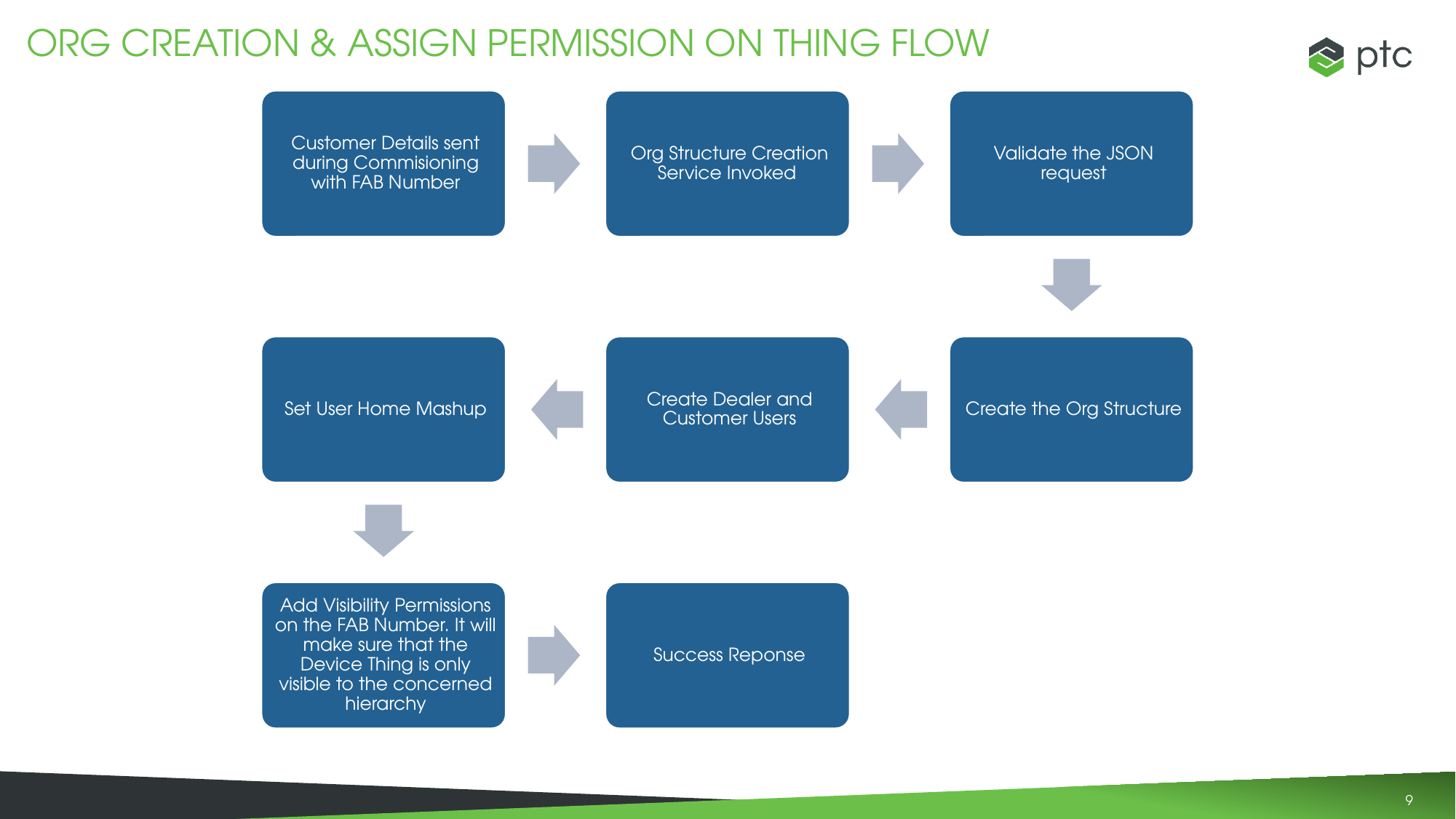

# Org Creation & Assign Permission On Thing Flow
Customer Details sent during Commisioning with FAB Number

Org Structure Creation Service Invoked

Validate the JSON request

Create the Org Structure

Create Dealer and Customer Users

Set User Home Mashup

Add Visibility Permissions on the FAB Number. It will make sure that the Device Thing is only visible to the concerned hierarchy

Success Reponse